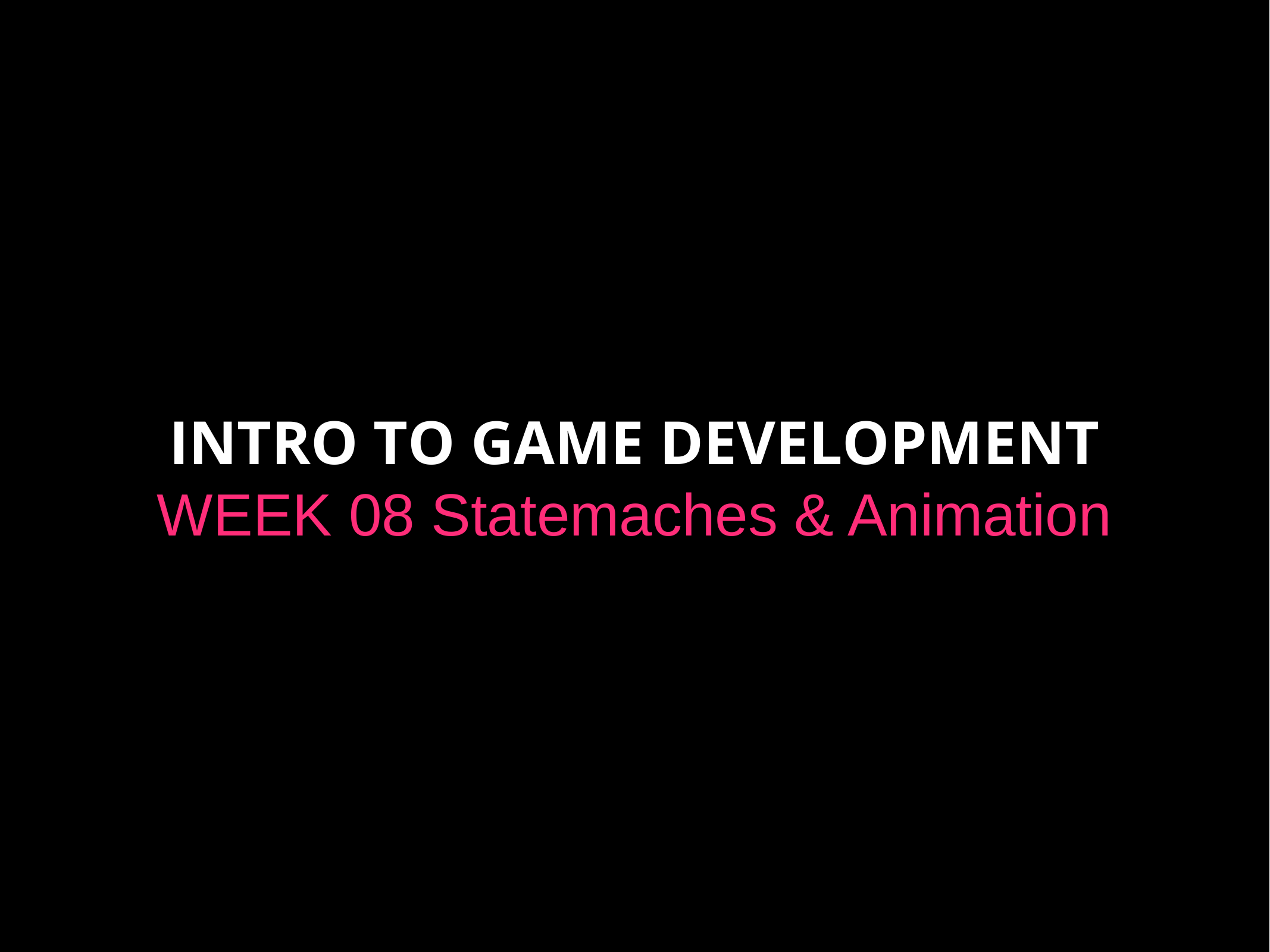

# INTRO TO GAME DEVELOPMENT
WEEK 08 Statemaches & Animation